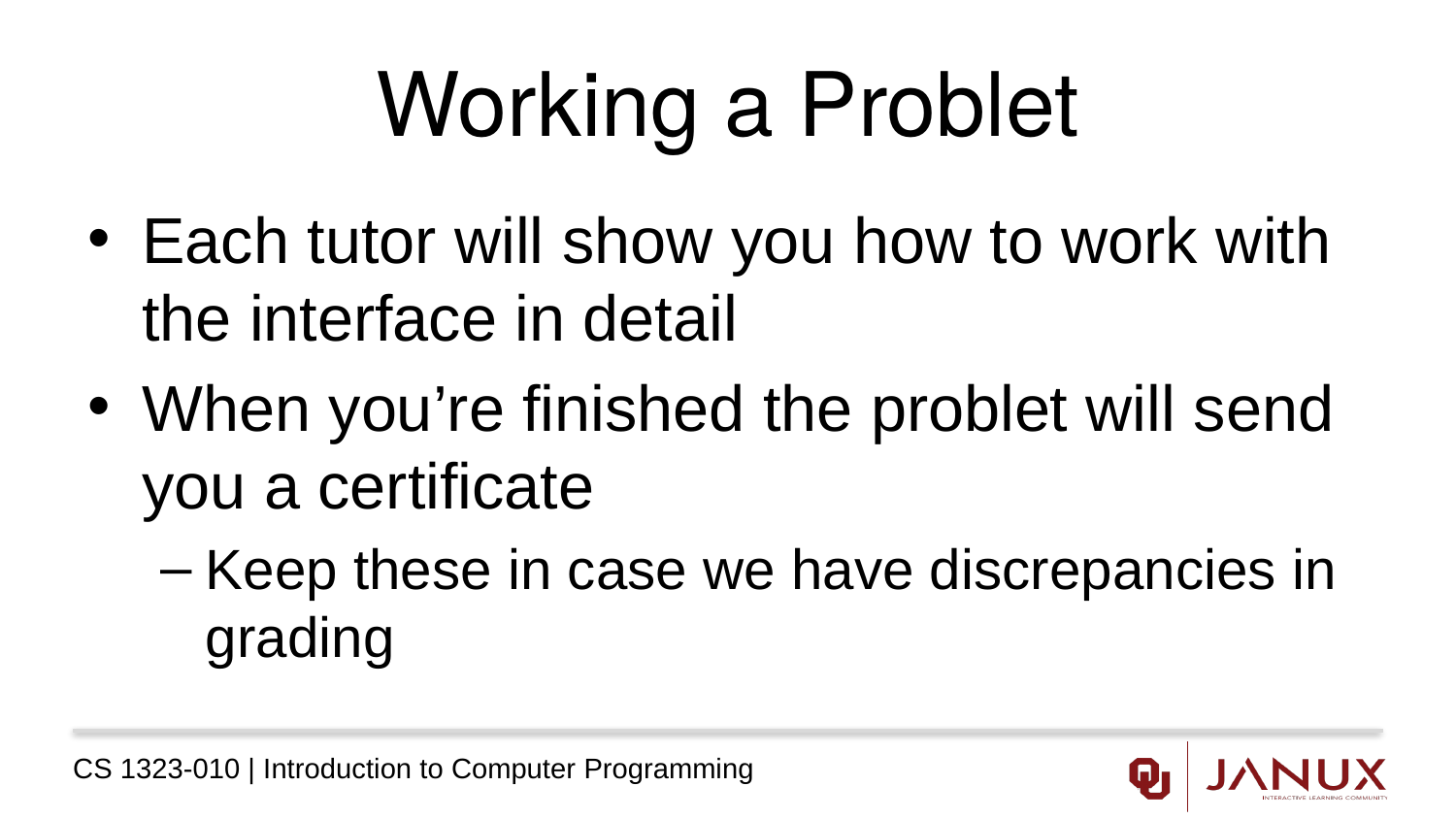

# Working a Problet
Each tutor will show you how to work with the interface in detail
When you’re finished the problet will send you a certificate
Keep these in case we have discrepancies in grading